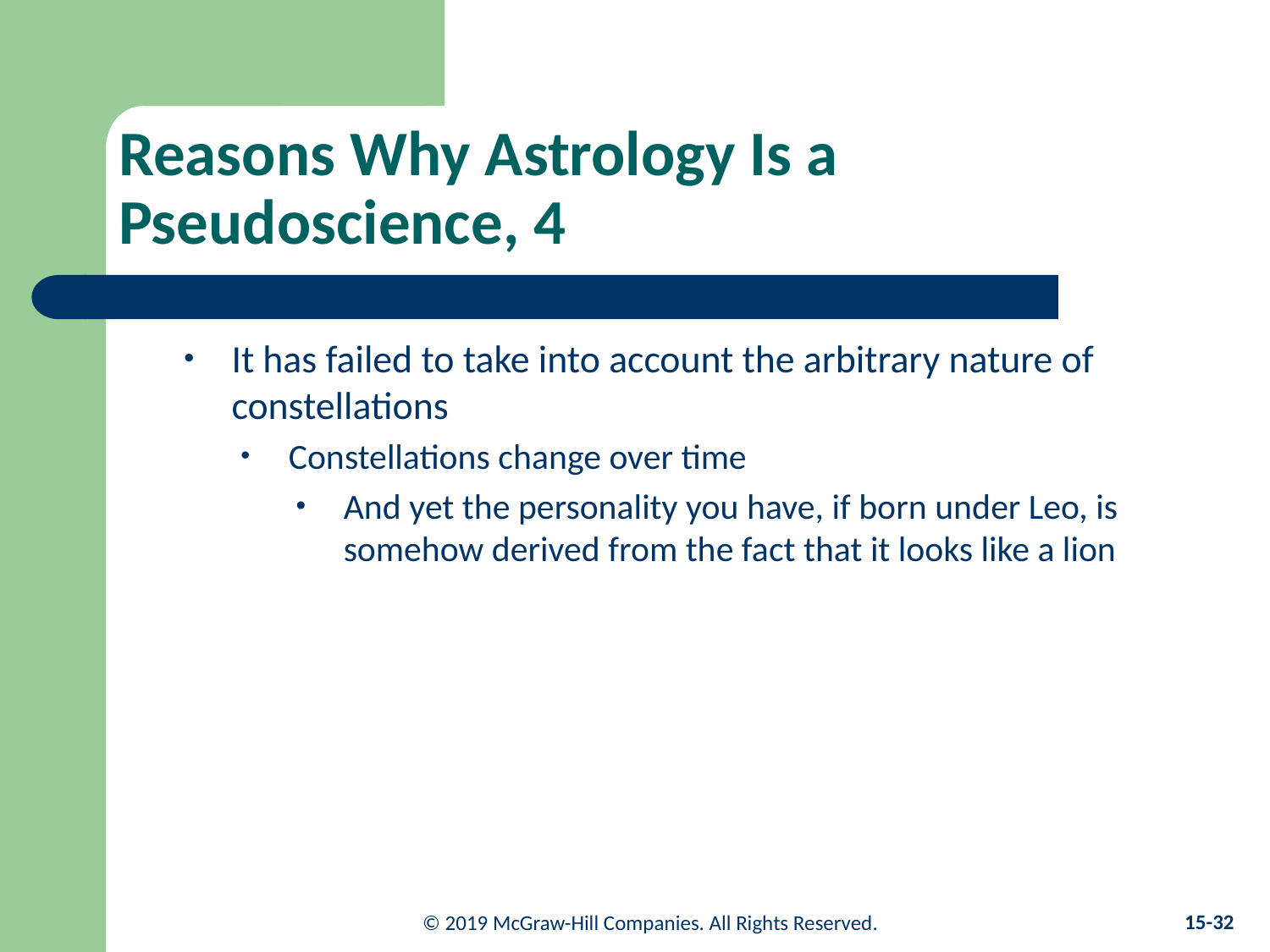

# Reasons Why Astrology Is a Pseudoscience, 4
It has failed to take into account the arbitrary nature of constellations
Constellations change over time
And yet the personality you have, if born under Leo, is somehow derived from the fact that it looks like a lion